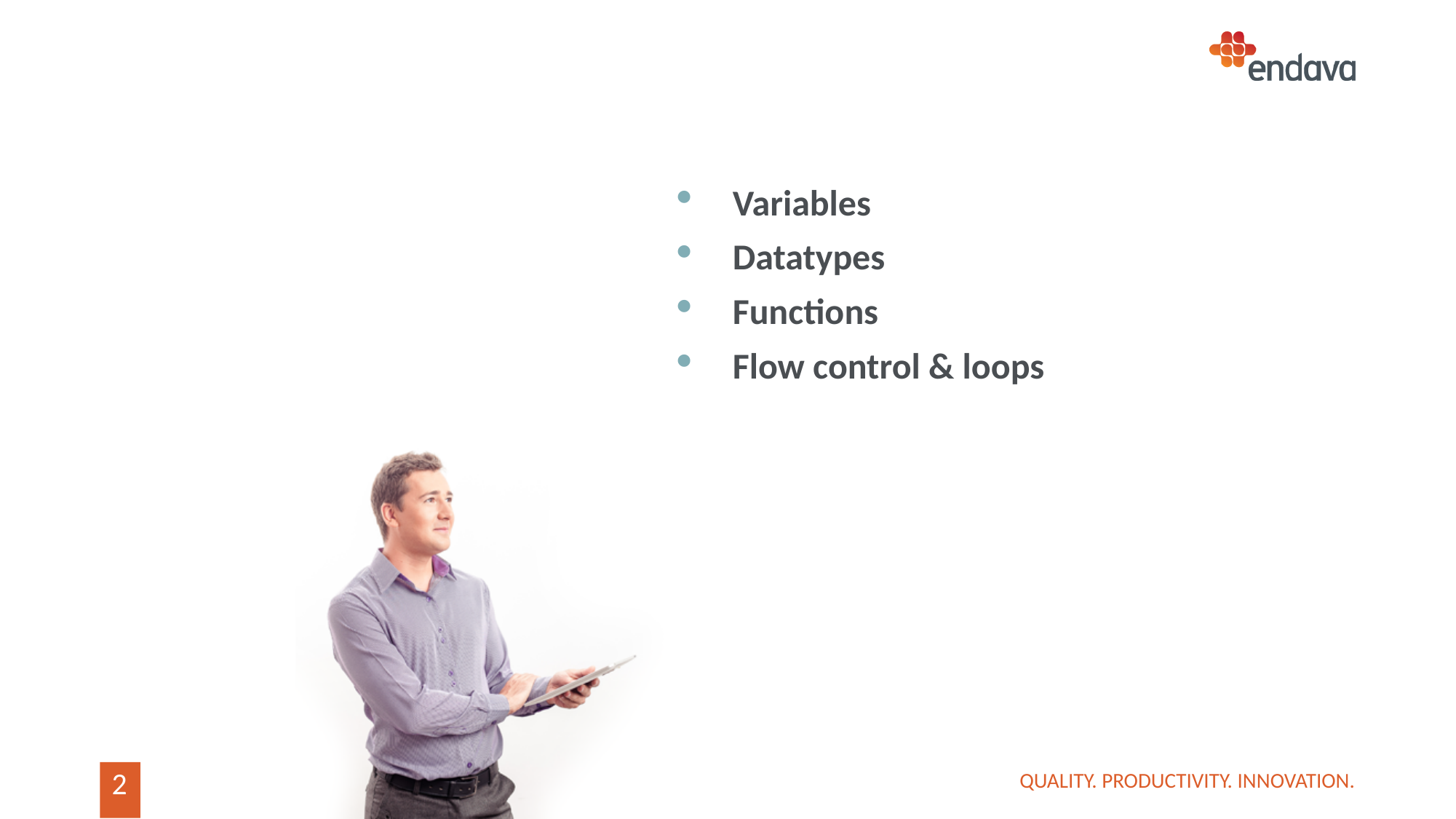

Variables
Datatypes
Functions
Flow control & loops
QUALITY. PRODUCTIVITY. INNOVATION.